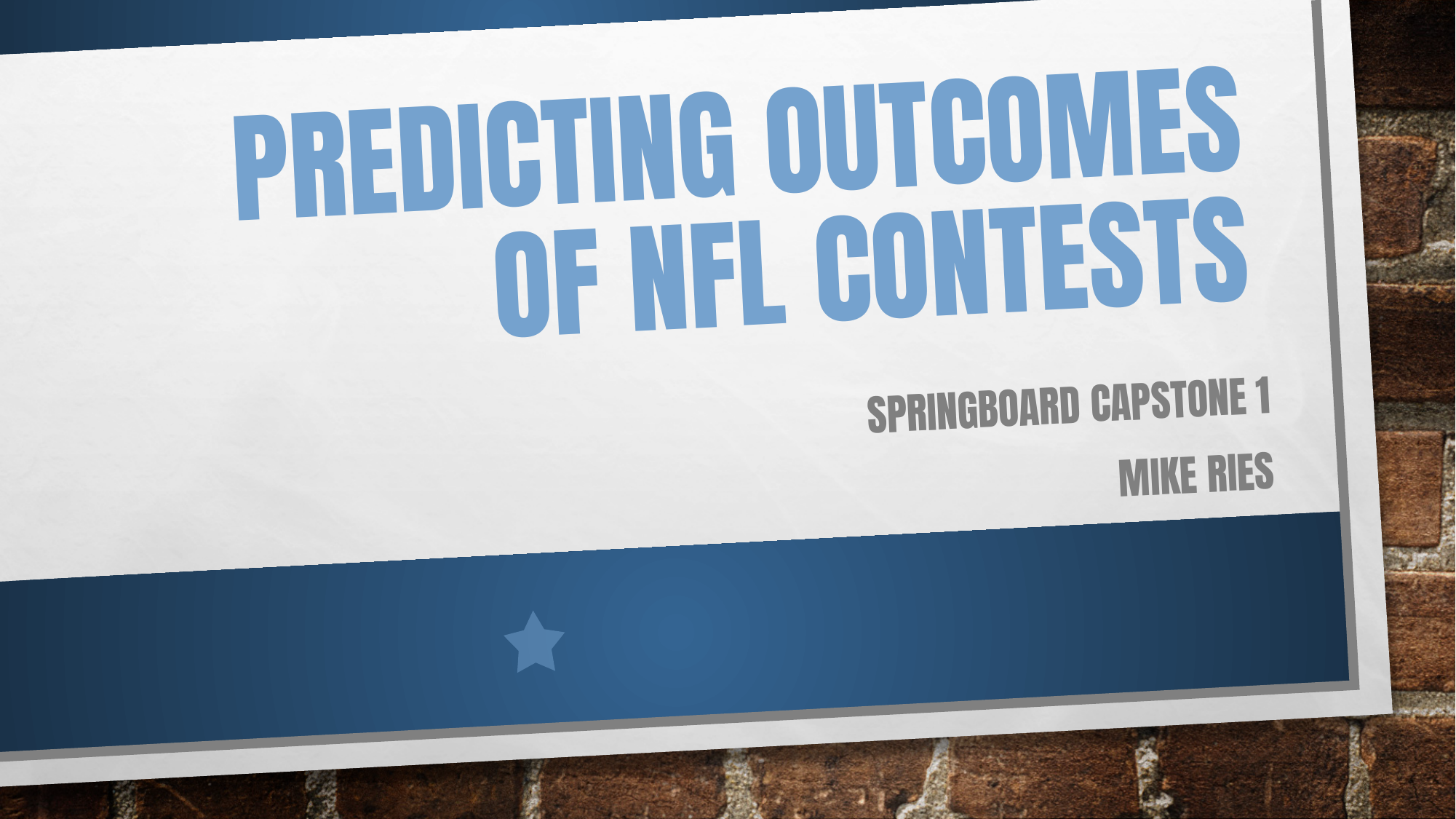

# Predicting Outcomes of NFL Contests
Springboard Capstone 1
Mike Ries